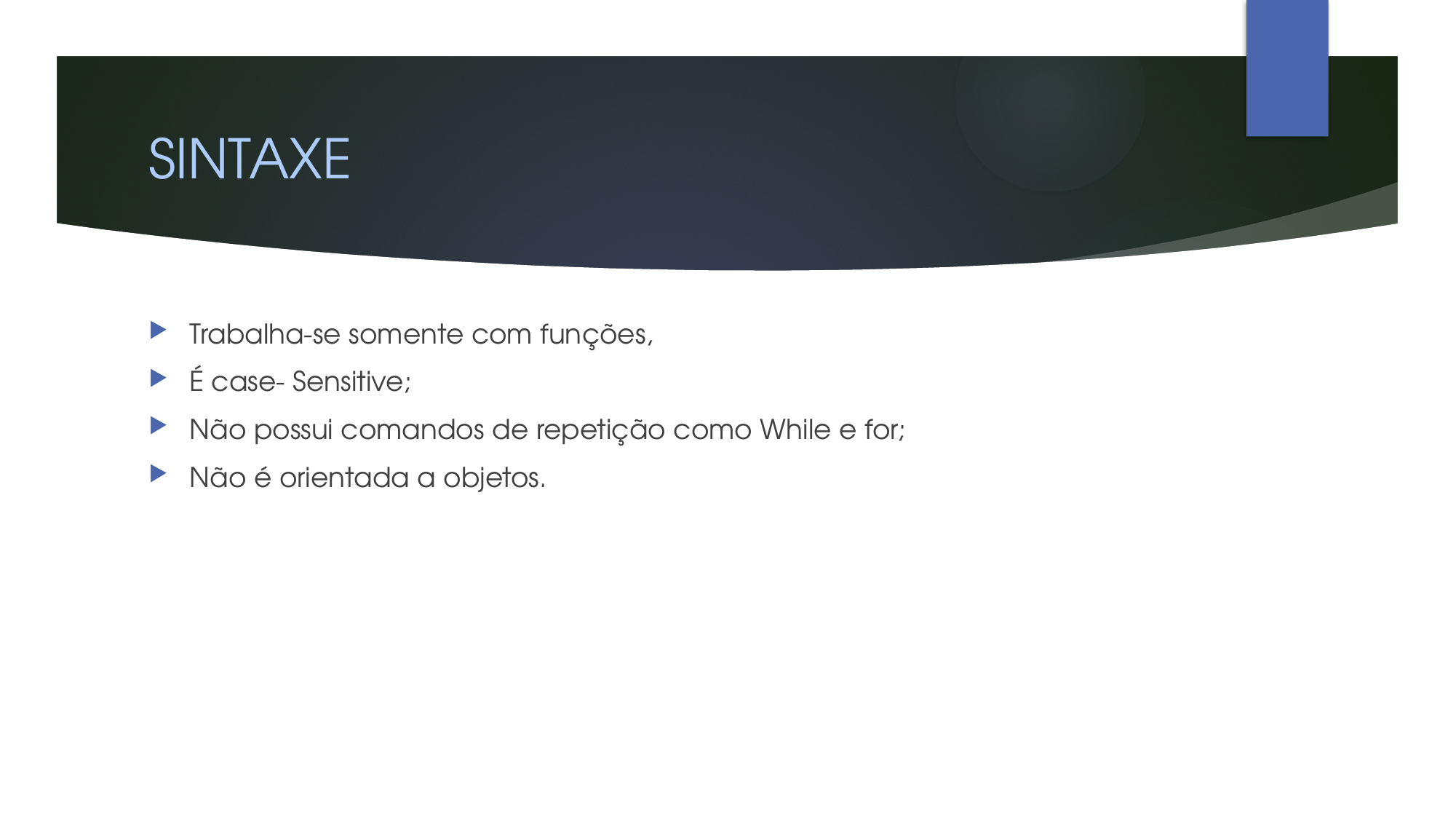

# SINTAXE
Trabalha-se somente com funções,
É case- Sensitive;
Não possui comandos de repetição como While e for;
Não é orientada a objetos.